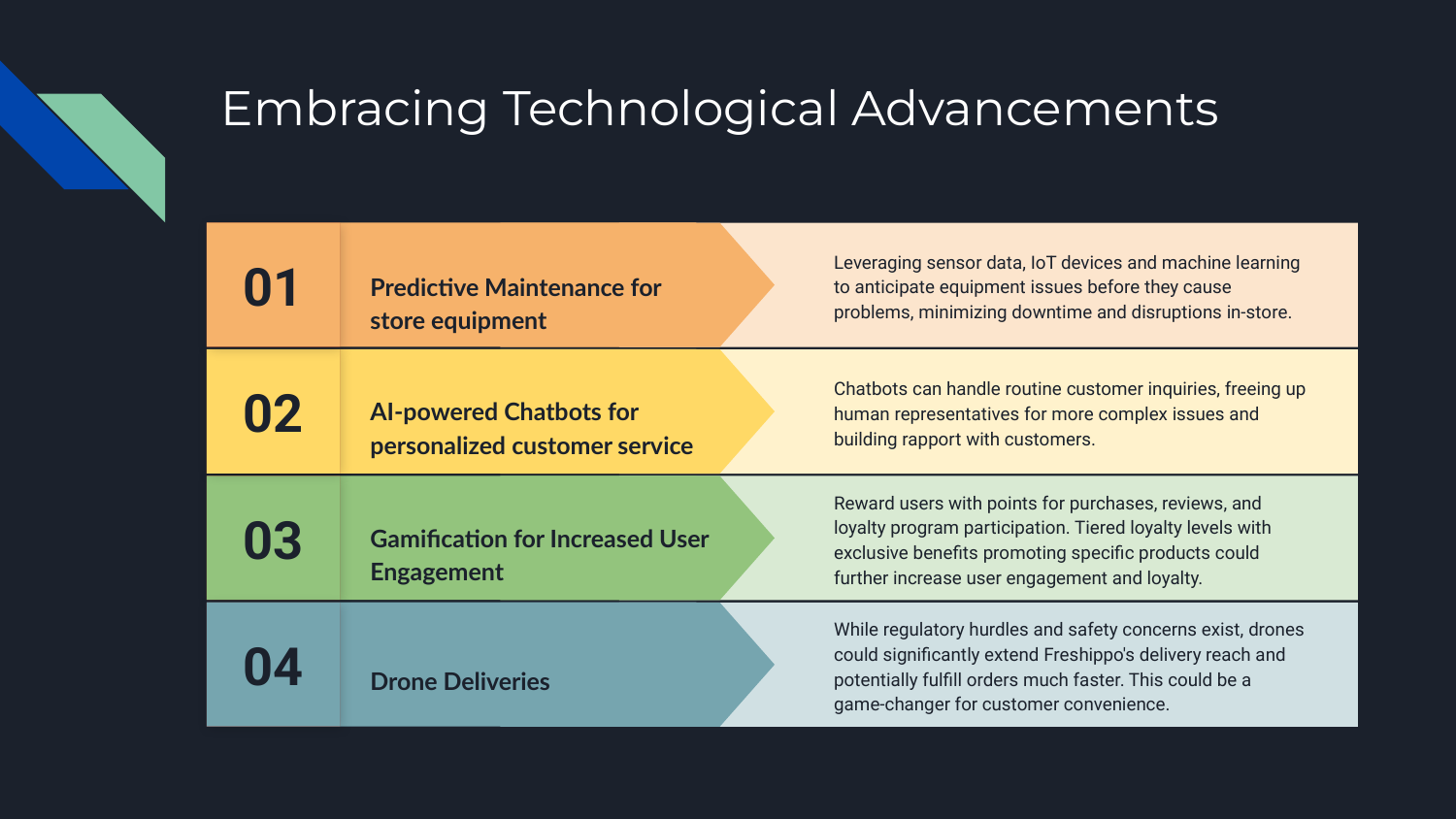

# Embracing Technological Advancements

01

Leveraging sensor data, IoT devices and machine learning to anticipate equipment issues before they cause problems, minimizing downtime and disruptions in-store.
Predictive Maintenance for store equipment

02

Chatbots can handle routine customer inquiries, freeing up human representatives for more complex issues and building rapport with customers.
AI-powered Chatbots for personalized customer service

03

Reward users with points for purchases, reviews, and loyalty program participation. Tiered loyalty levels with exclusive benefits promoting specific products could further increase user engagement and loyalty.
Gamification for Increased User Engagement

04

While regulatory hurdles and safety concerns exist, drones could significantly extend Freshippo's delivery reach and potentially fulfill orders much faster. This could be a game-changer for customer convenience.
Drone Deliveries